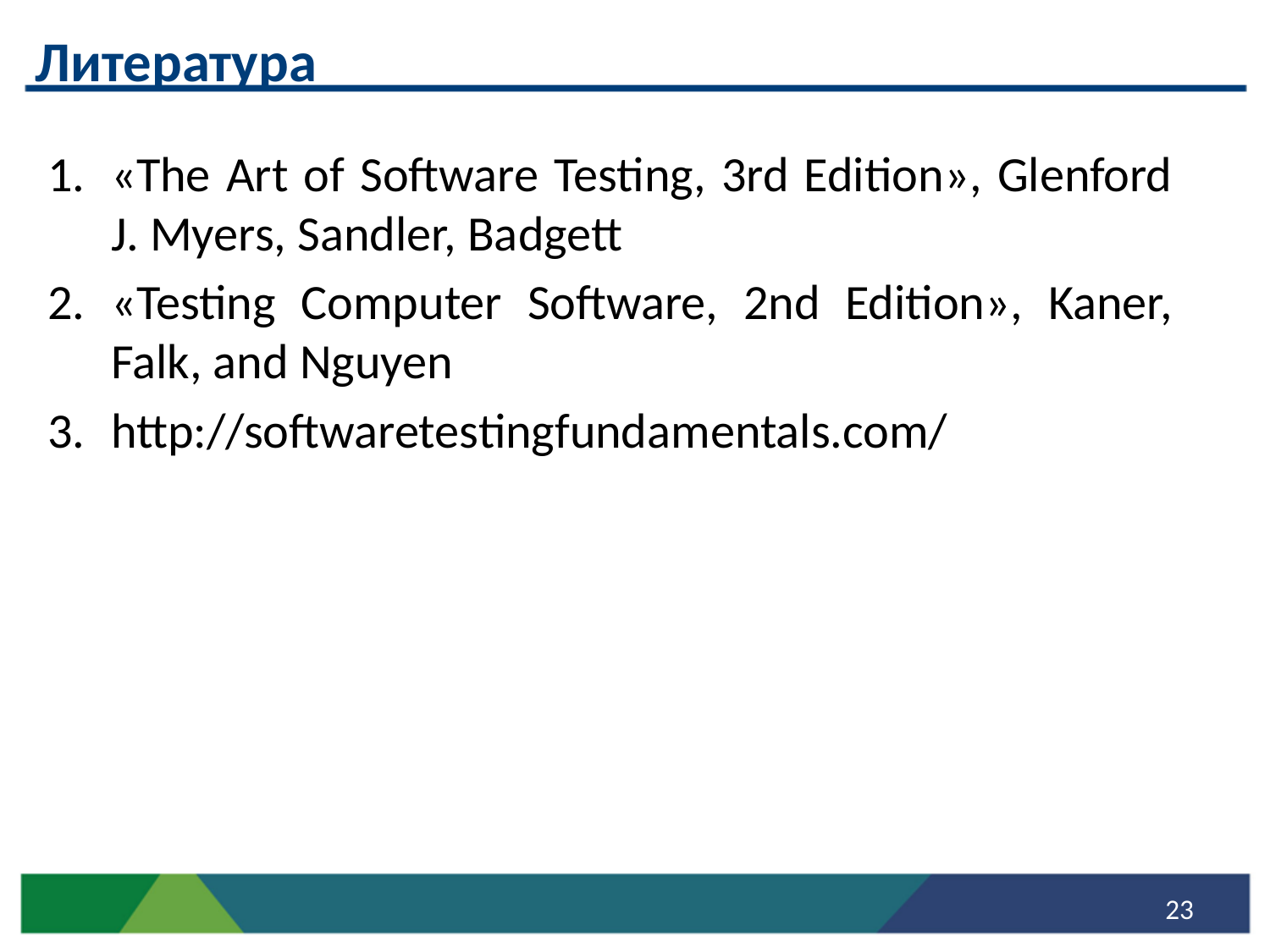

Литература
«The Art of Software Testing, 3rd Edition», Glenford J. Myers, Sandler, Badgett
«Testing Computer Software, 2nd Edition», Kaner, Falk, and Nguyen
http://softwaretestingfundamentals.com/
23